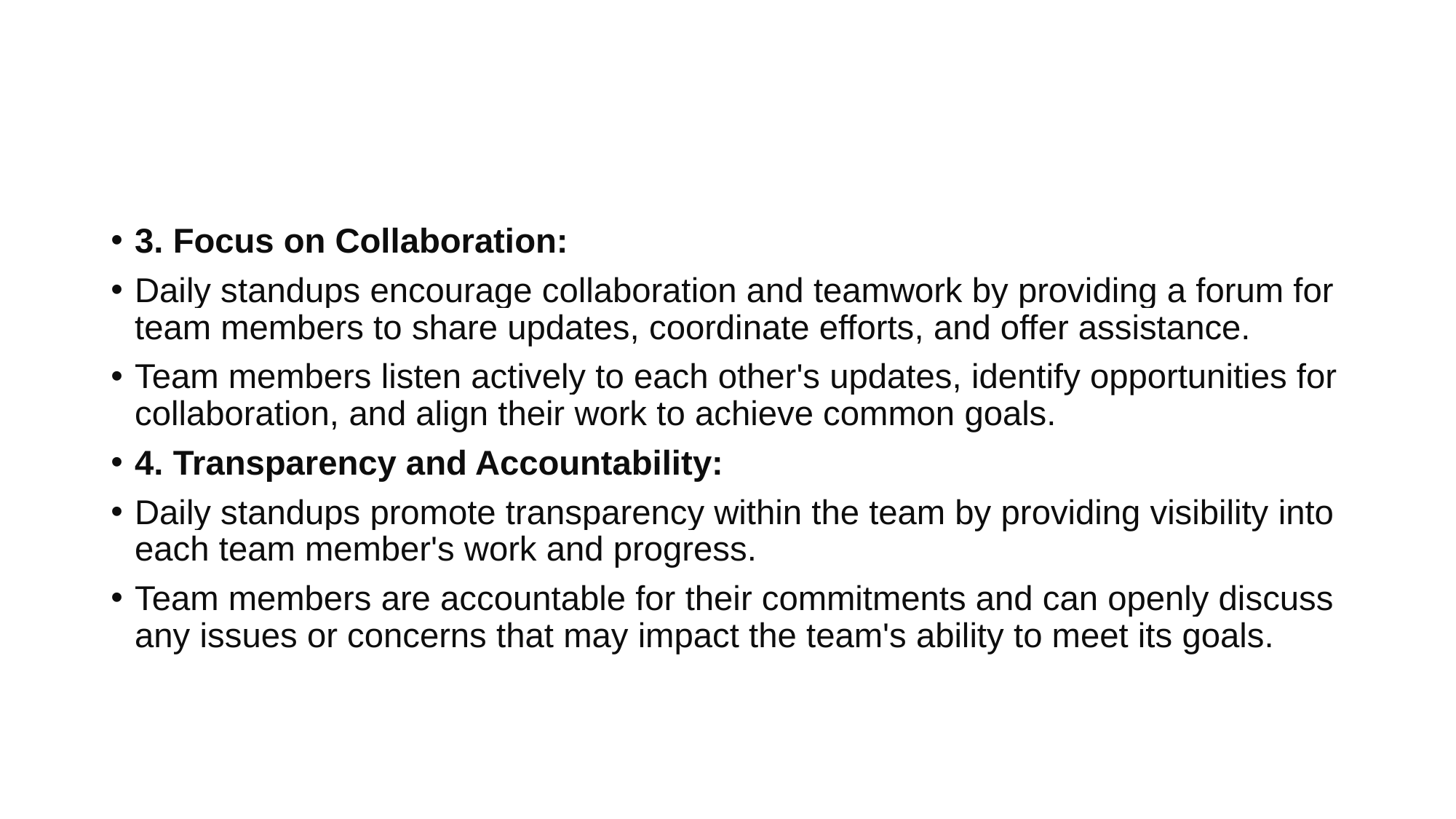

#
3. Focus on Collaboration:
Daily standups encourage collaboration and teamwork by providing a forum for team members to share updates, coordinate efforts, and offer assistance.
Team members listen actively to each other's updates, identify opportunities for collaboration, and align their work to achieve common goals.
4. Transparency and Accountability:
Daily standups promote transparency within the team by providing visibility into each team member's work and progress.
Team members are accountable for their commitments and can openly discuss any issues or concerns that may impact the team's ability to meet its goals.